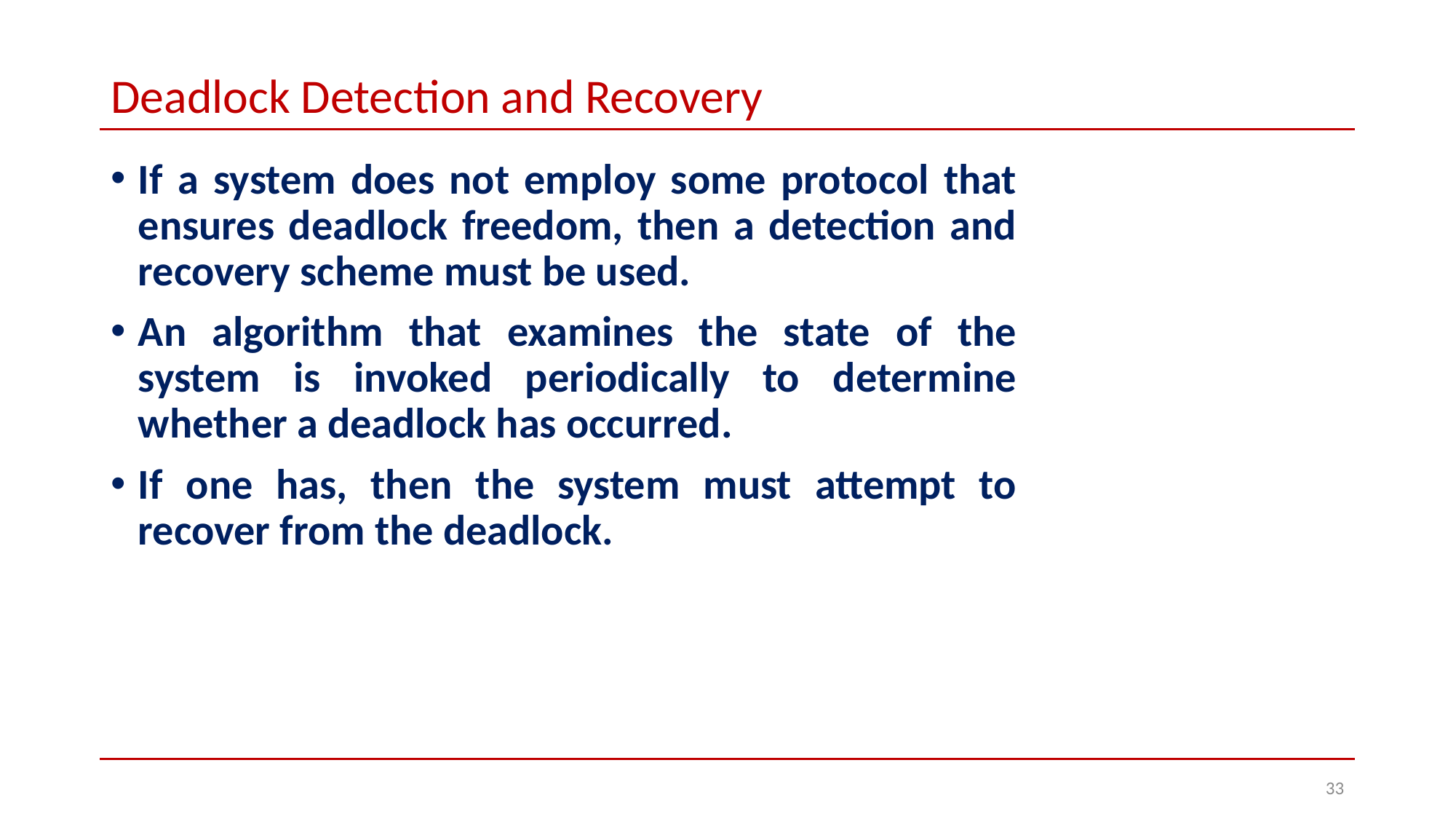

# Deadlock Detection and Recovery
If a system does not employ some protocol that ensures deadlock freedom, then a detection and recovery scheme must be used.
An algorithm that examines the state of the system is invoked periodically to determine whether a deadlock has occurred.
If one has, then the system must attempt to recover from the deadlock.
33